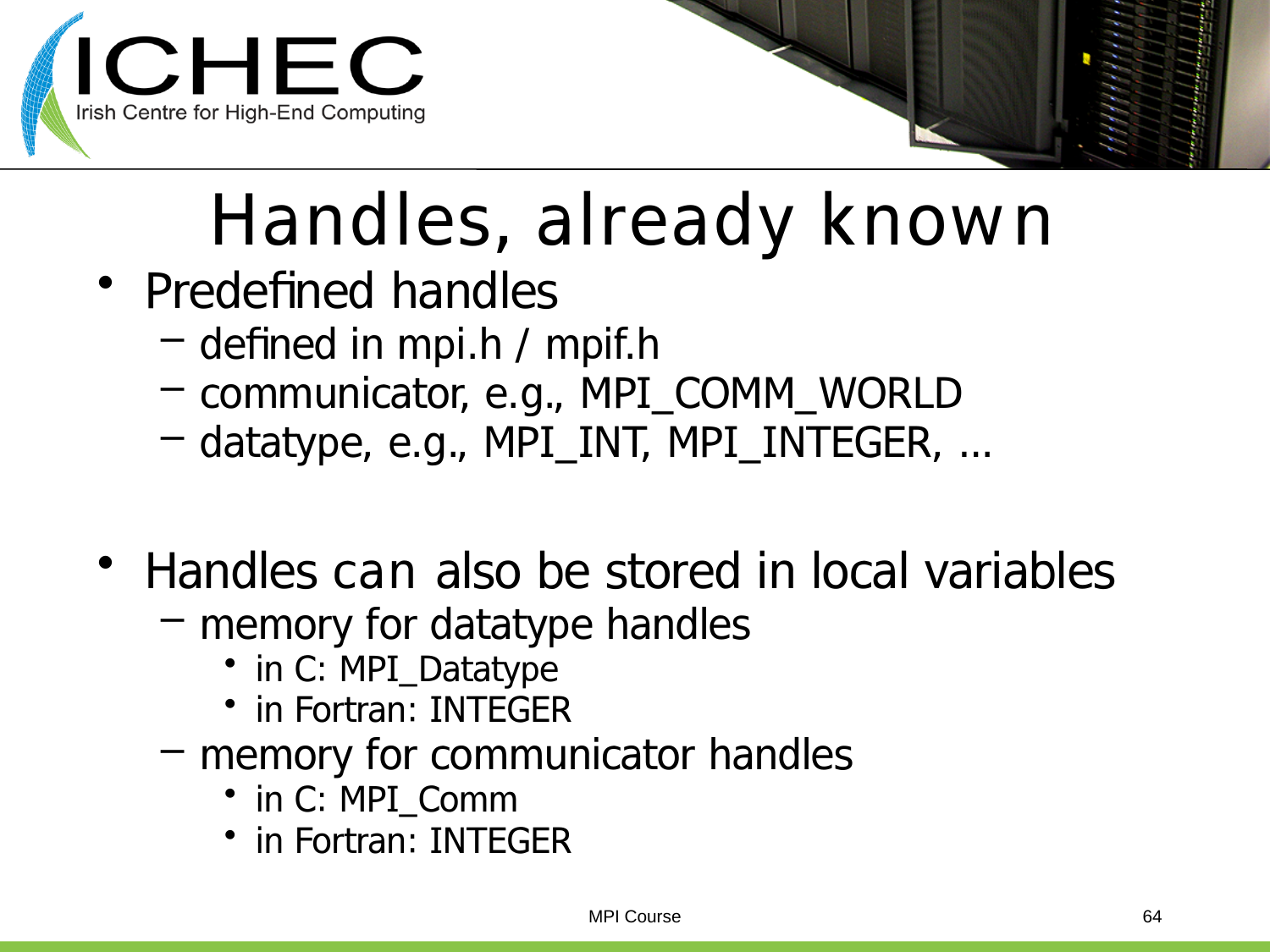

# Handles, already known
Predefined handles
defined in mpi.h / mpif.h
communicator, e.g., MPI_COMM_WORLD
datatype, e.g., MPI_INT, MPI_INTEGER, …

Handles can also be stored in local variables
memory for datatype handles
in C: MPI_Datatype
in Fortran: INTEGER
memory for communicator handles
in C: MPI_Comm
in Fortran: INTEGER
MPI Course
64